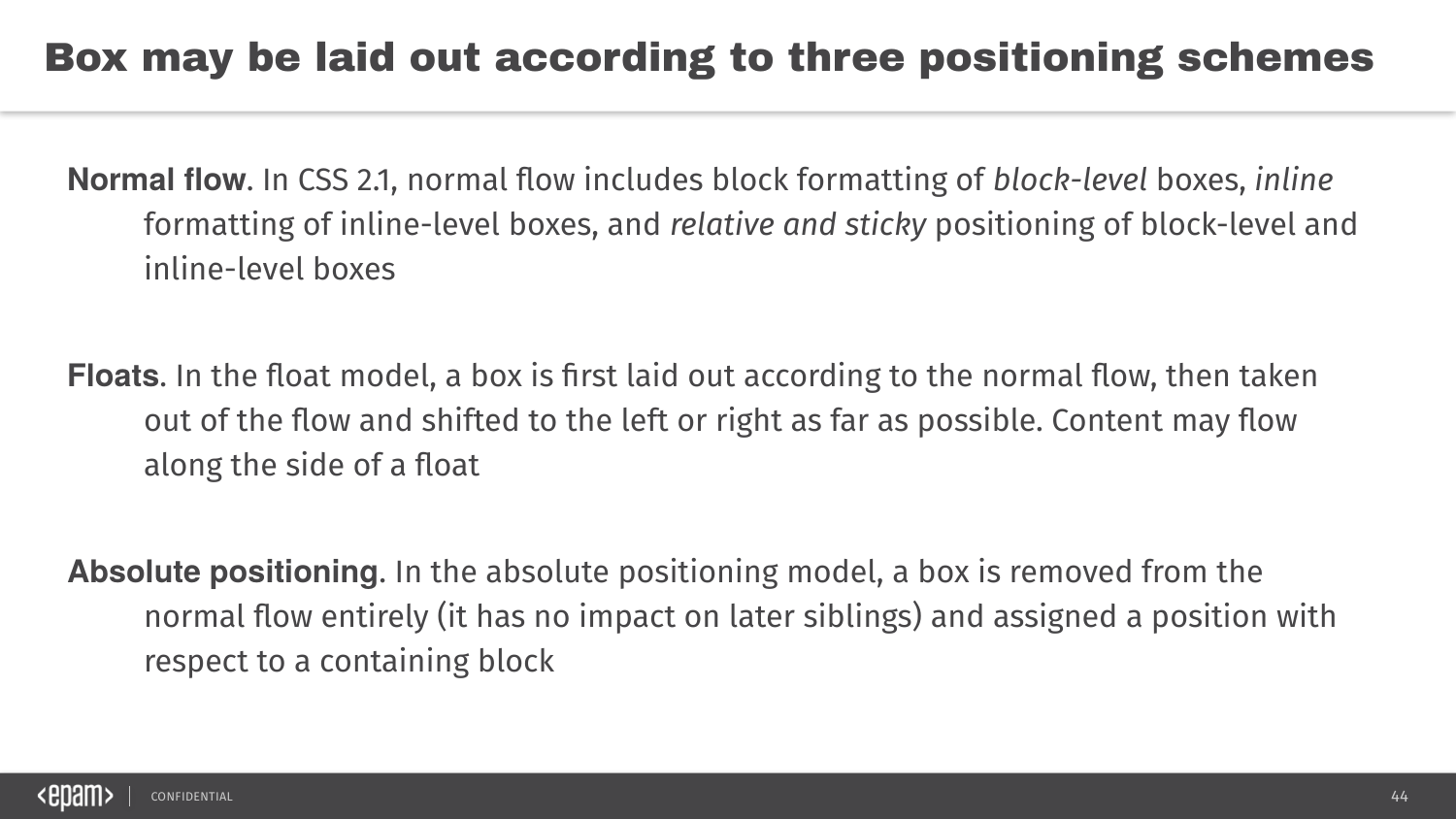

Box may be laid out according to three positioning schemes
Normal flow. In CSS 2.1, normal flow includes block formatting of block-level boxes, inline formatting of inline-level boxes, and relative and sticky positioning of block-level and inline-level boxes
Floats. In the float model, a box is first laid out according to the normal flow, then taken out of the flow and shifted to the left or right as far as possible. Content may flow along the side of a float
Absolute positioning. In the absolute positioning model, a box is removed from the normal flow entirely (it has no impact on later siblings) and assigned a position with respect to a containing block